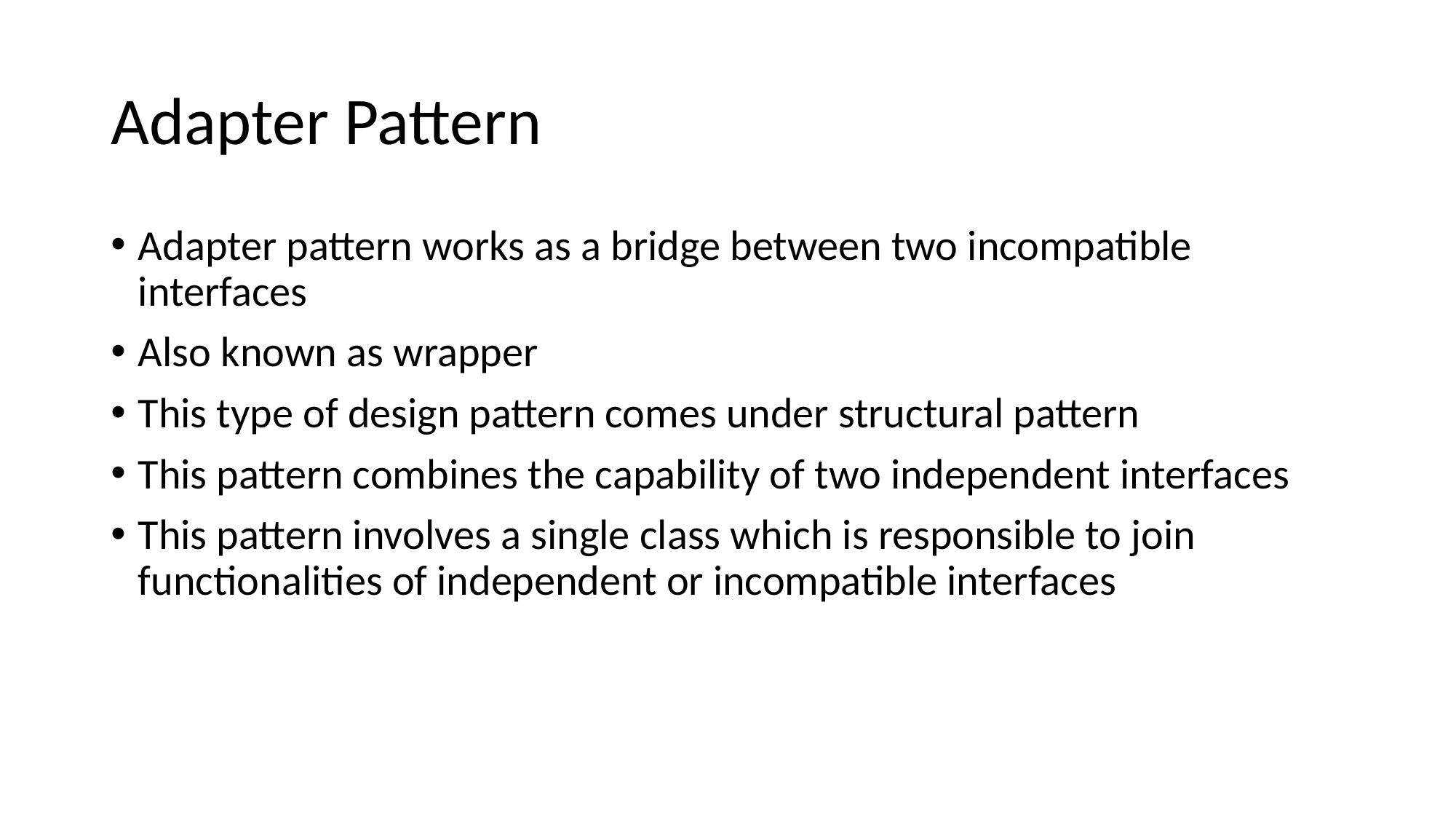

# Adapter Pattern
Adapter pattern works as a bridge between two incompatible interfaces
Also known as wrapper
This type of design pattern comes under structural pattern
This pattern combines the capability of two independent interfaces
This pattern involves a single class which is responsible to join functionalities of independent or incompatible interfaces